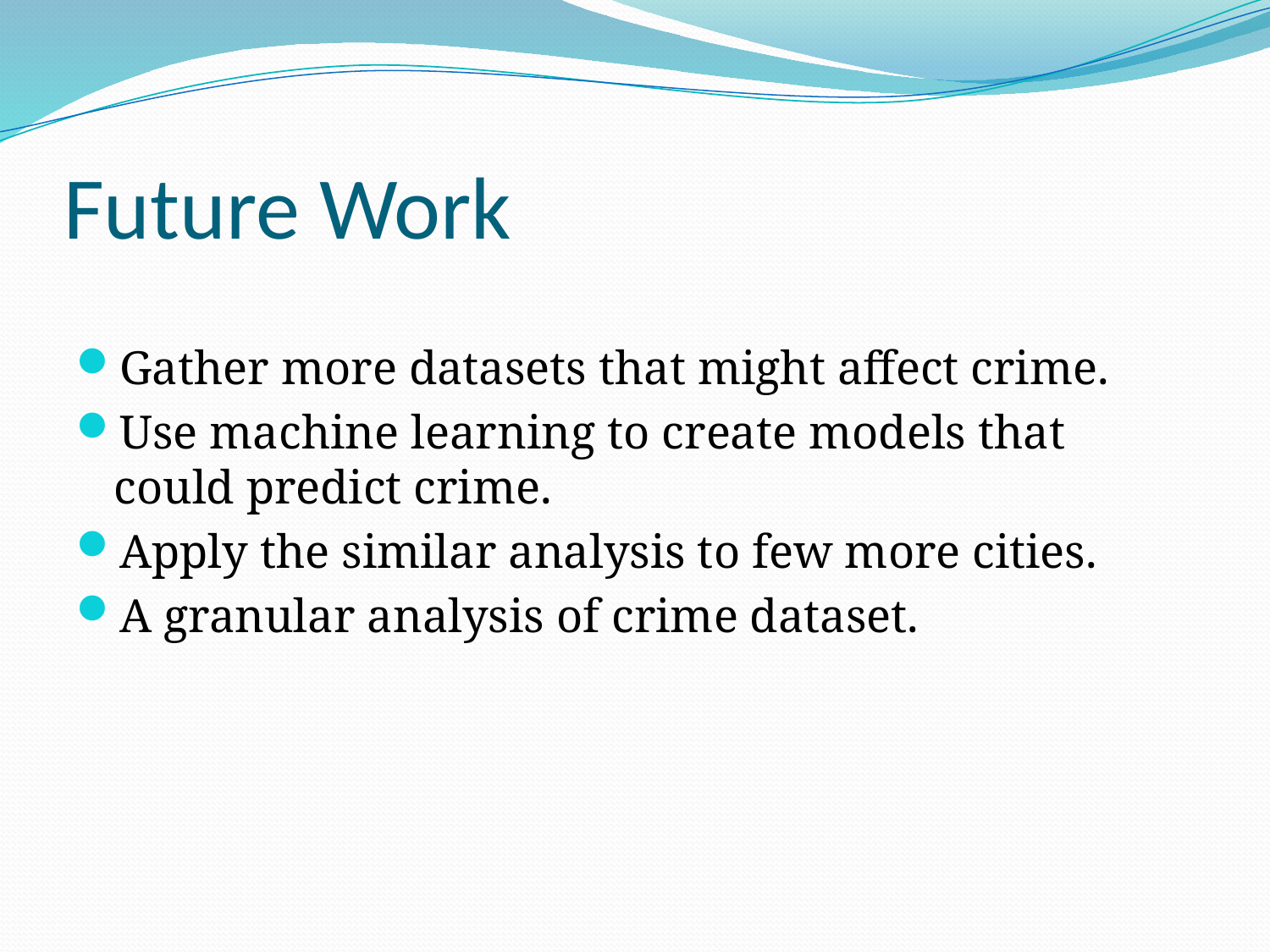

# Future Work

Gather more datasets that might affect crime.
Use machine learning to create models that could predict crime.
Apply the similar analysis to few more cities.
A granular analysis of crime dataset.